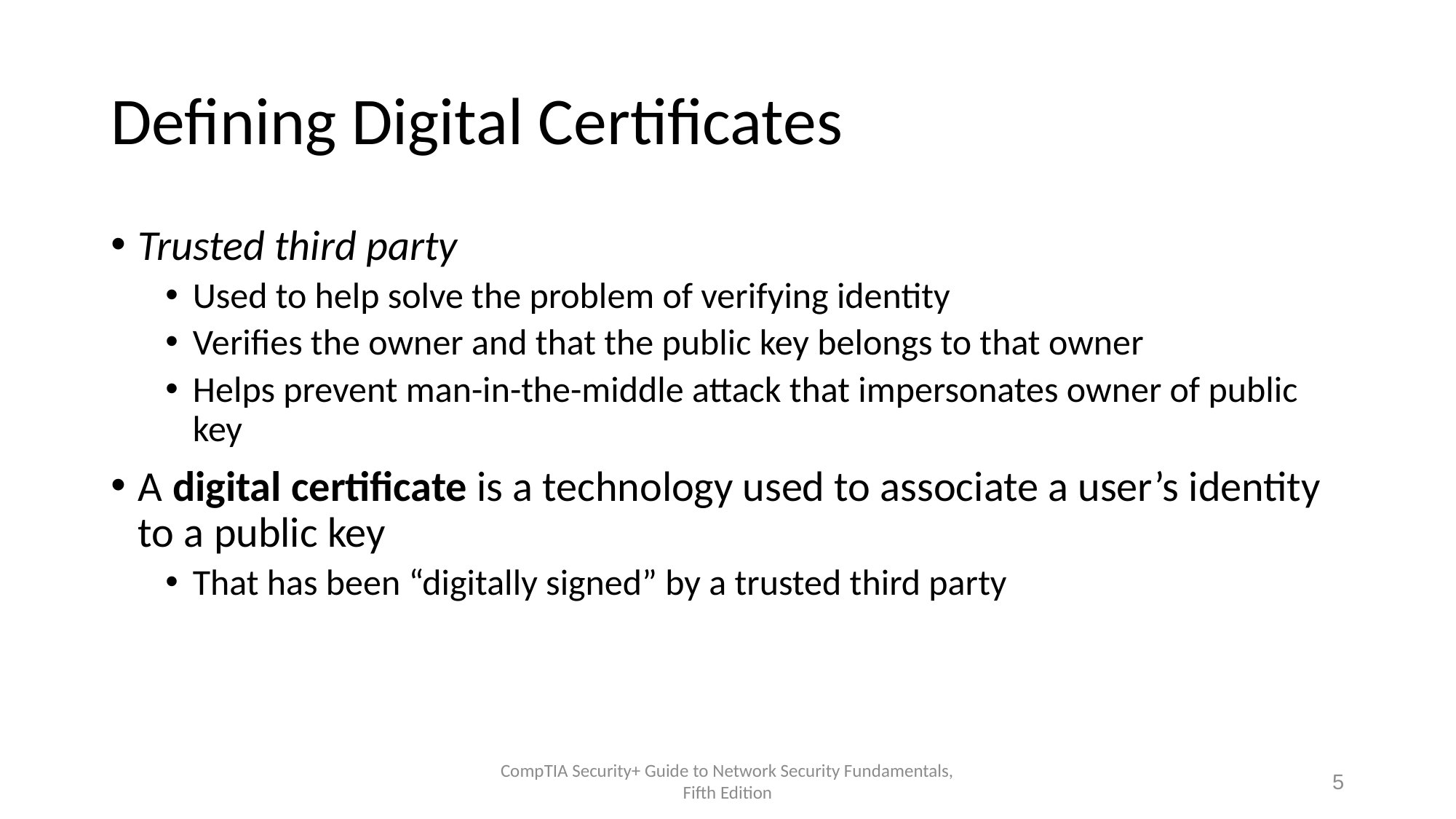

# Defining Digital Certificates
Trusted third party
Used to help solve the problem of verifying identity
Verifies the owner and that the public key belongs to that owner
Helps prevent man-in-the-middle attack that impersonates owner of public key
A digital certificate is a technology used to associate a user’s identity to a public key
That has been “digitally signed” by a trusted third party

CompTIA Security+ Guide to Network Security Fundamentals, Fifth Edition
5